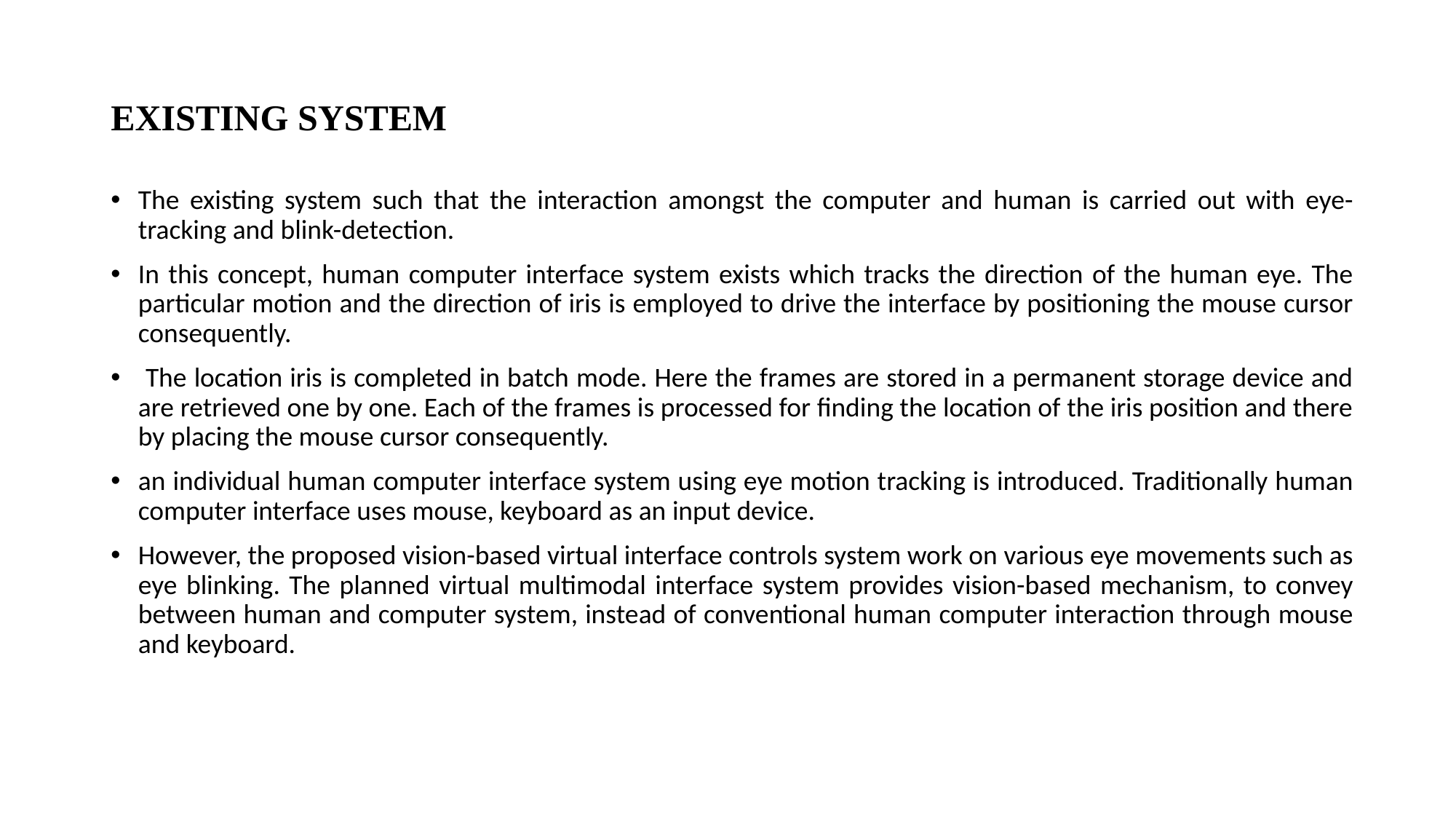

# EXISTING SYSTEM
The existing system such that the interaction amongst the computer and human is carried out with eye-tracking and blink-detection.
In this concept, human computer interface system exists which tracks the direction of the human eye. The particular motion and the direction of iris is employed to drive the interface by positioning the mouse cursor consequently.
 The location iris is completed in batch mode. Here the frames are stored in a permanent storage device and are retrieved one by one. Each of the frames is processed for finding the location of the iris position and there by placing the mouse cursor consequently.
an individual human computer interface system using eye motion tracking is introduced. Traditionally human computer interface uses mouse, keyboard as an input device.
However, the proposed vision-based virtual interface controls system work on various eye movements such as eye blinking. The planned virtual multimodal interface system provides vision-based mechanism, to convey between human and computer system, instead of conventional human computer interaction through mouse and keyboard.